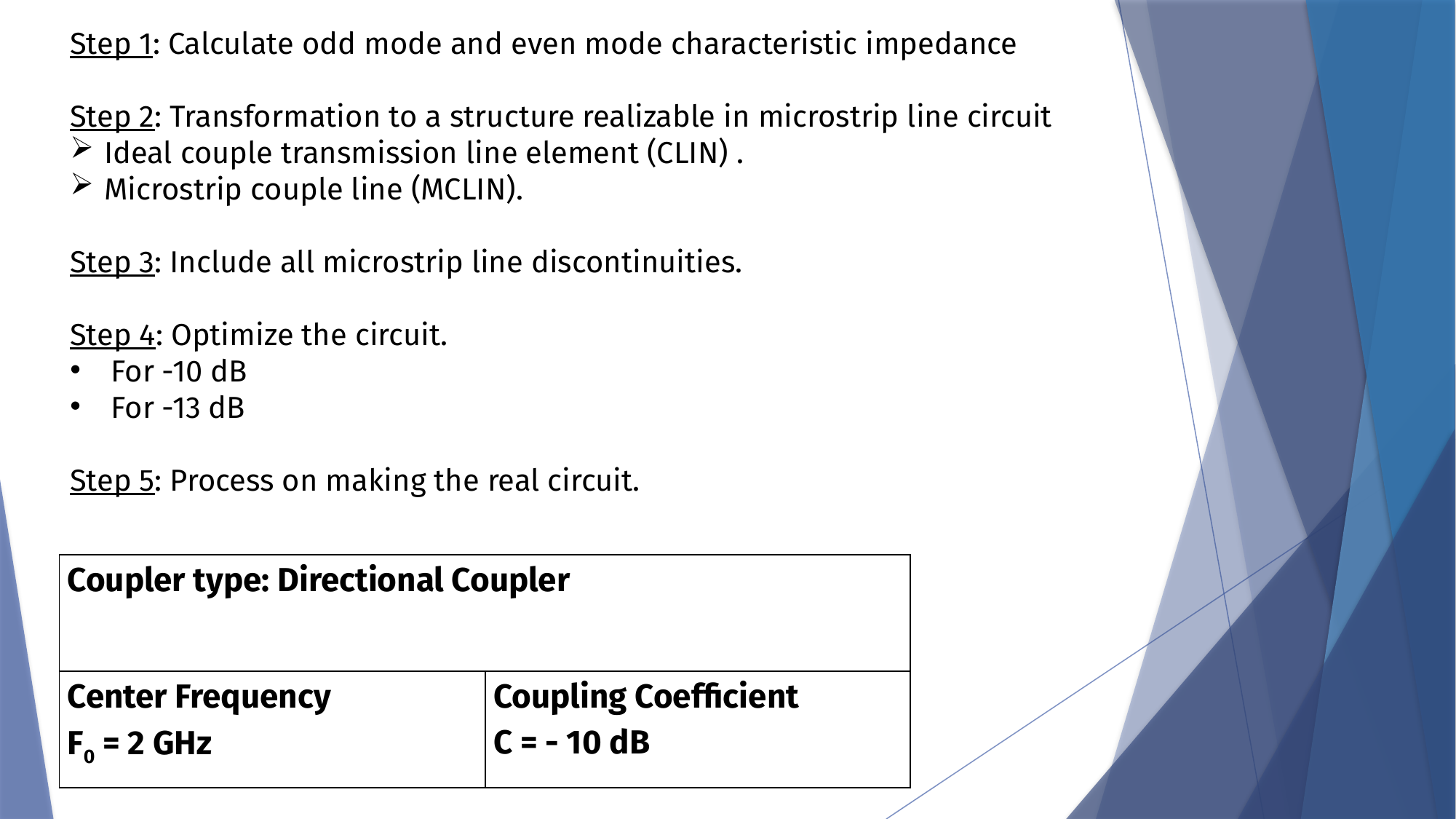

Step 1: Calculate odd mode and even mode characteristic impedance

Step 2: Transformation to a structure realizable in microstrip line circuit
Ideal couple transmission line element (CLIN) .
Microstrip couple line (MCLIN).

Step 3: Include all microstrip line discontinuities.

Step 4: Optimize the circuit.
For -10 dB
For -13 dB

Step 5: Process on making the real circuit.

| Coupler type: Directional Coupler |  |
| --- | --- |
| Center Frequency F0 = 2 GHz | Coupling Coefficient C = - 10 dB |